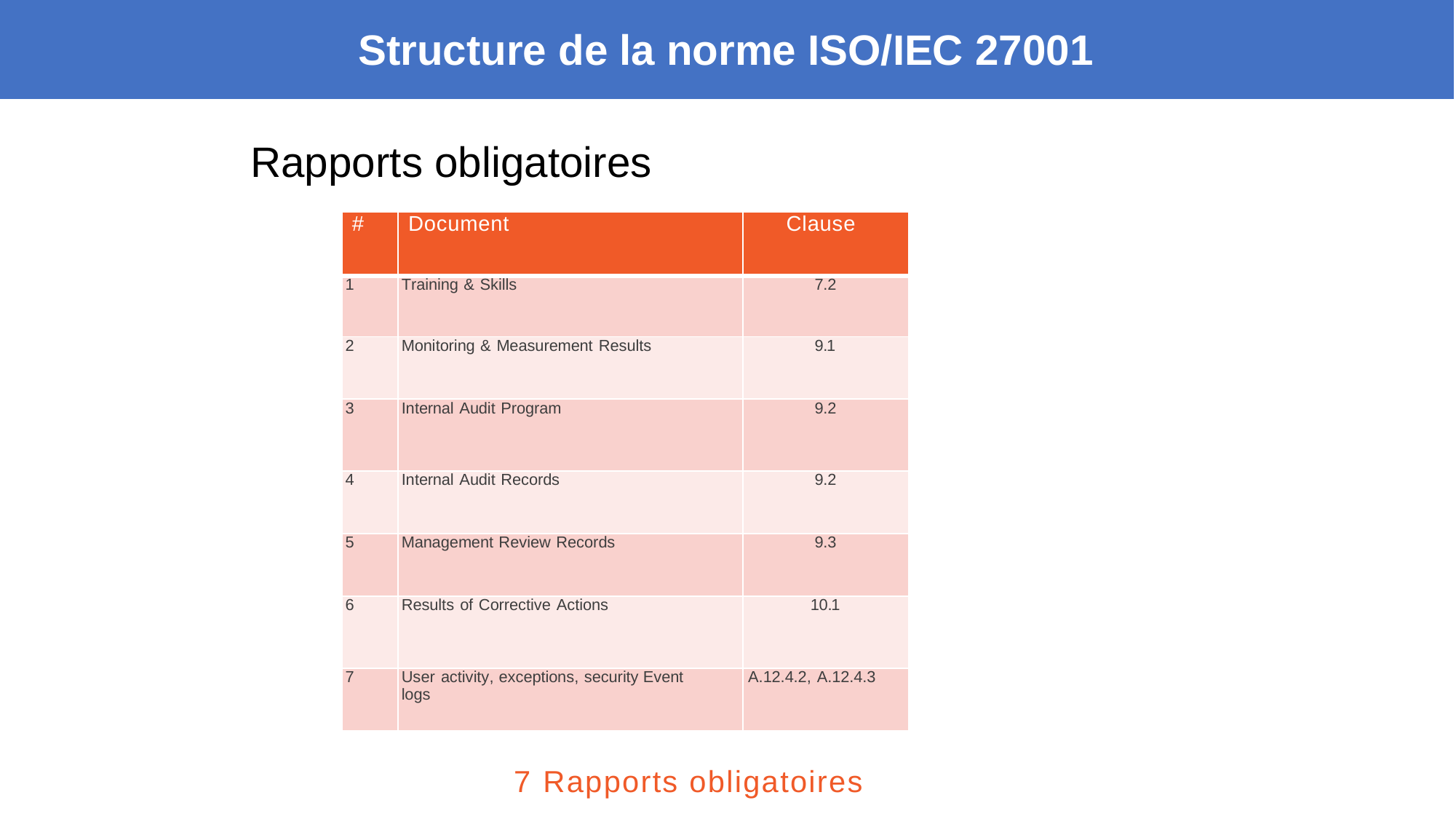

Structure de la norme ISO/IEC 27001
Rapports obligatoires
| # | Document | Clause |
| --- | --- | --- |
| 1 | Training & Skills | 7.2 |
| 2 | Monitoring & Measurement Results | 9.1 |
| 3 | Internal Audit Program | 9.2 |
| 4 | Internal Audit Records | 9.2 |
| 5 | Management Review Records | 9.3 |
| 6 | Results of Corrective Actions | 10.1 |
| 7 | User activity, exceptions, security Event logs | A.12.4.2, A.12.4.3 |
7 Rapports obligatoires